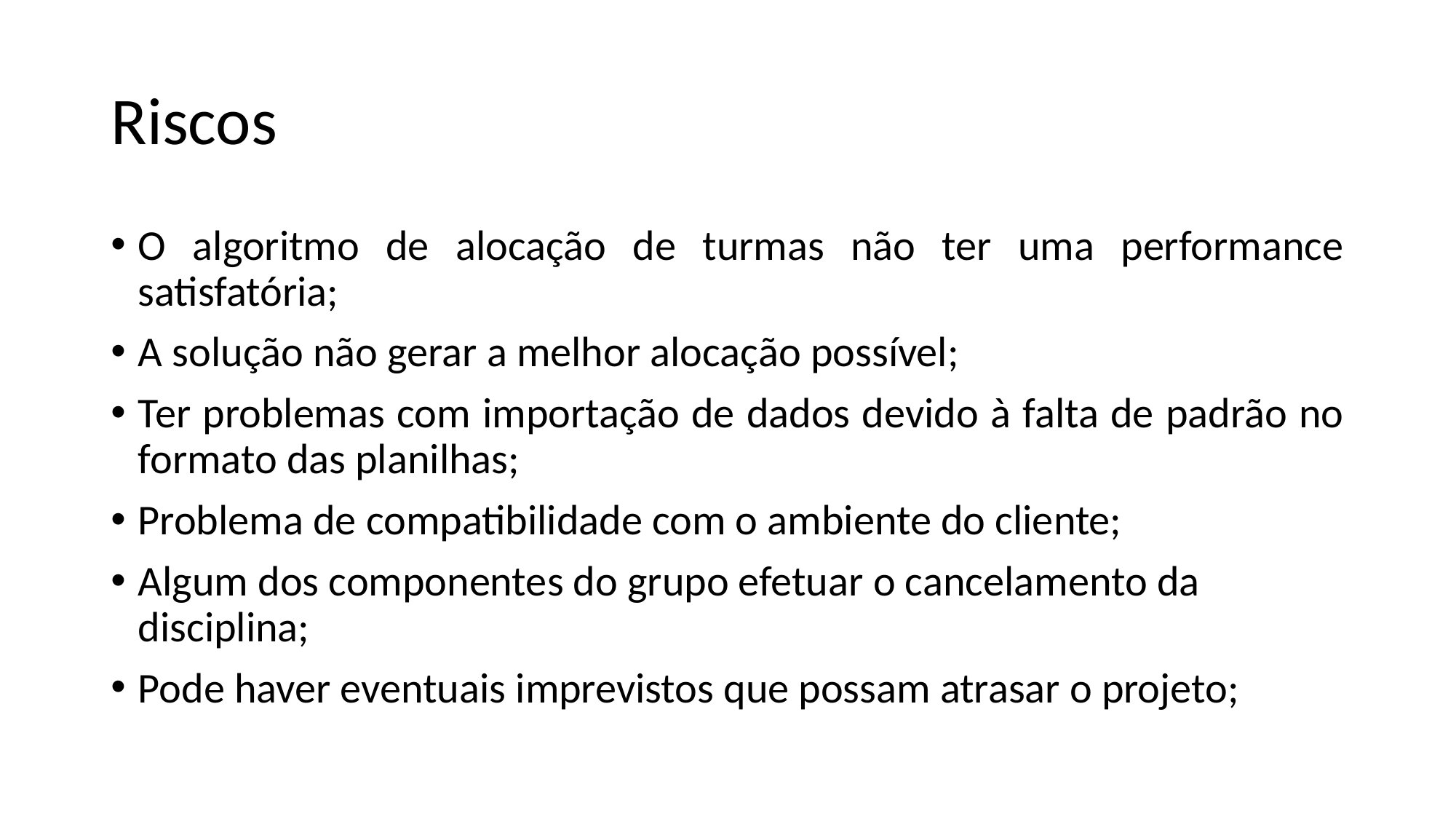

# Riscos
O algoritmo de alocação de turmas não ter uma performance satisfatória;
A solução não gerar a melhor alocação possível;
Ter problemas com importação de dados devido à falta de padrão no formato das planilhas;
Problema de compatibilidade com o ambiente do cliente;
Algum dos componentes do grupo efetuar o cancelamento da disciplina;
Pode haver eventuais imprevistos que possam atrasar o projeto;